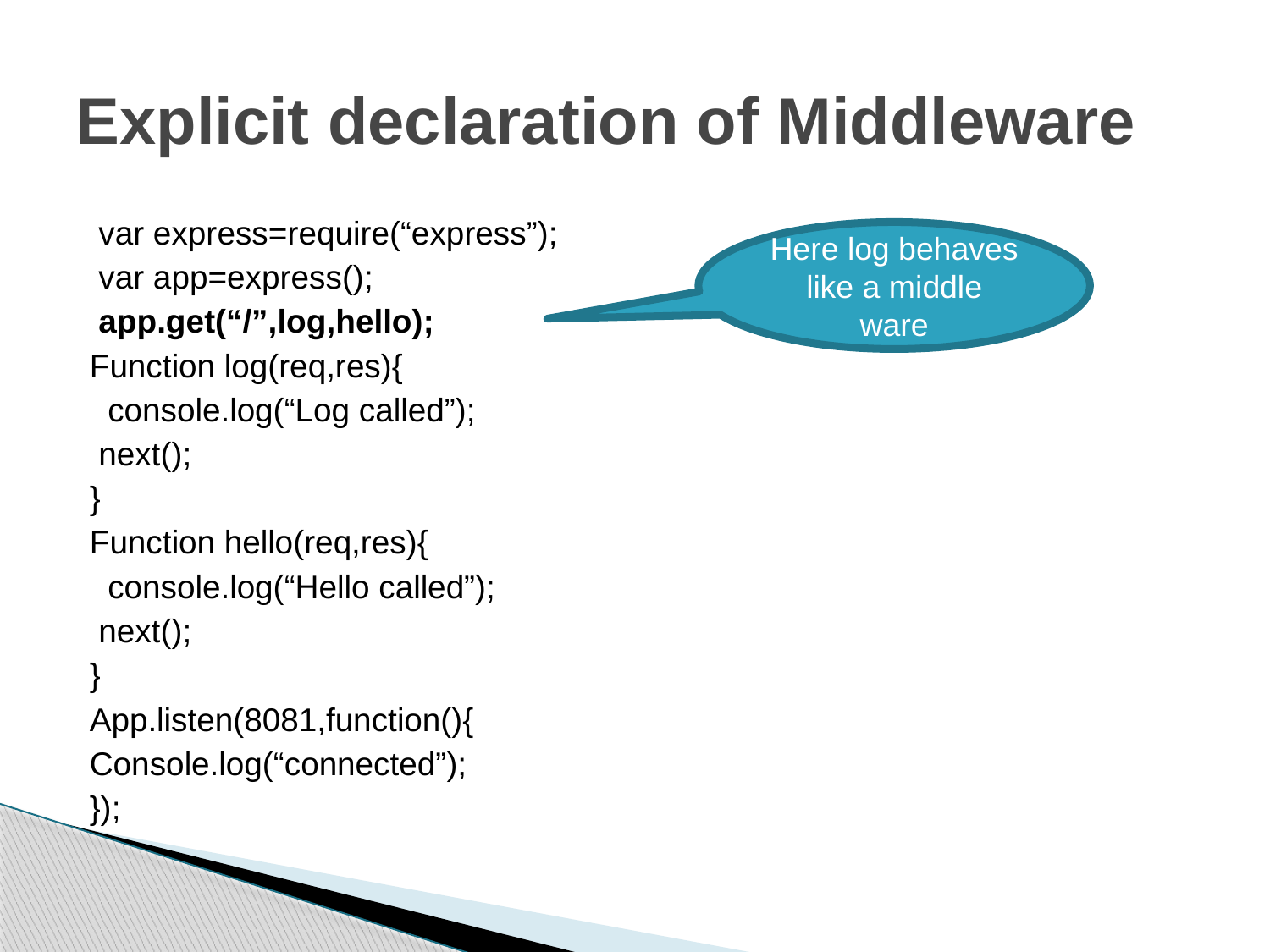

# Explicit declaration of Middleware
 var express=require(“express”);
 var app=express();
 app.get(“/”,log,hello);
Function log(req,res){
  console.log(“Log called”);
 next();
}
Function hello(req,res){
  console.log(“Hello called”);
 next();
}
App.listen(8081,function(){
Console.log(“connected”);
});

Here log behaves like a middle ware